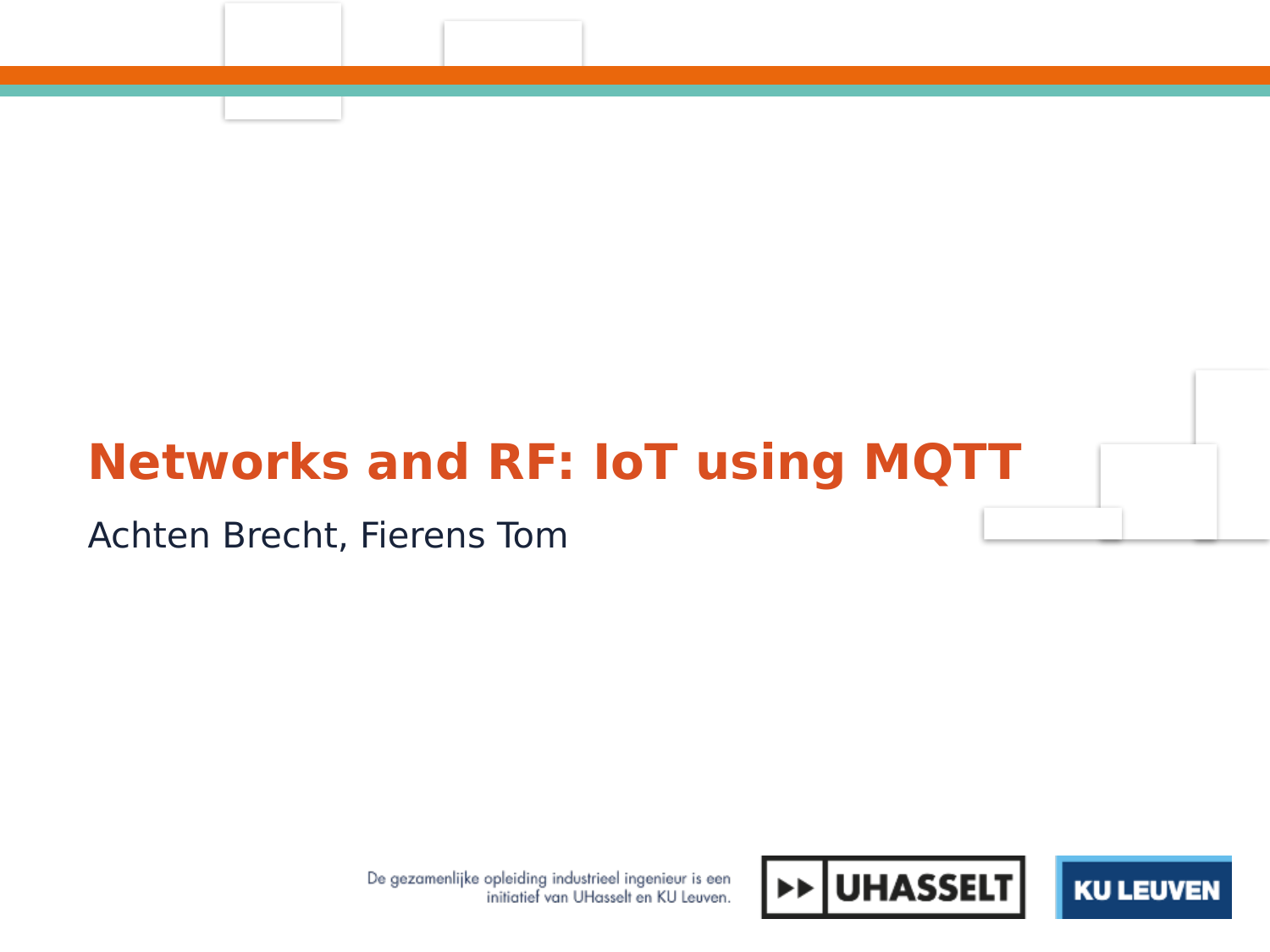

# Networks and RF: IoT using MQTT
Achten Brecht, Fierens Tom